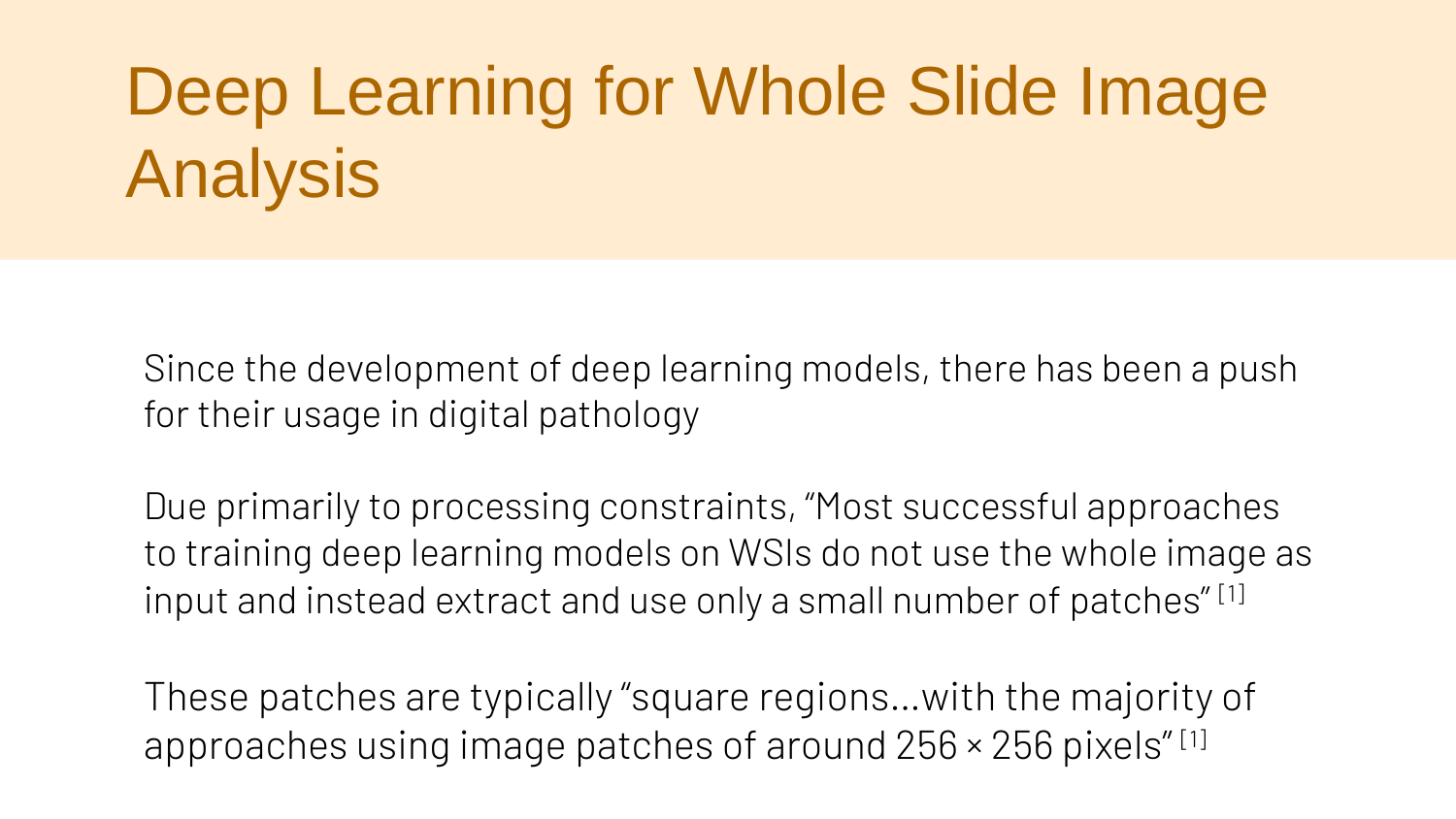

Deep Learning for Whole Slide Image Analysis
Since the development of deep learning models, there has been a push for their usage in digital pathology

Due primarily to processing constraints, “Most successful approaches to training deep learning models on WSIs do not use the whole image as input and instead extract and use only a small number of patches” [1]

These patches are typically “square regions…with the majority of approaches using image patches of around 256 × 256 pixels” [1]